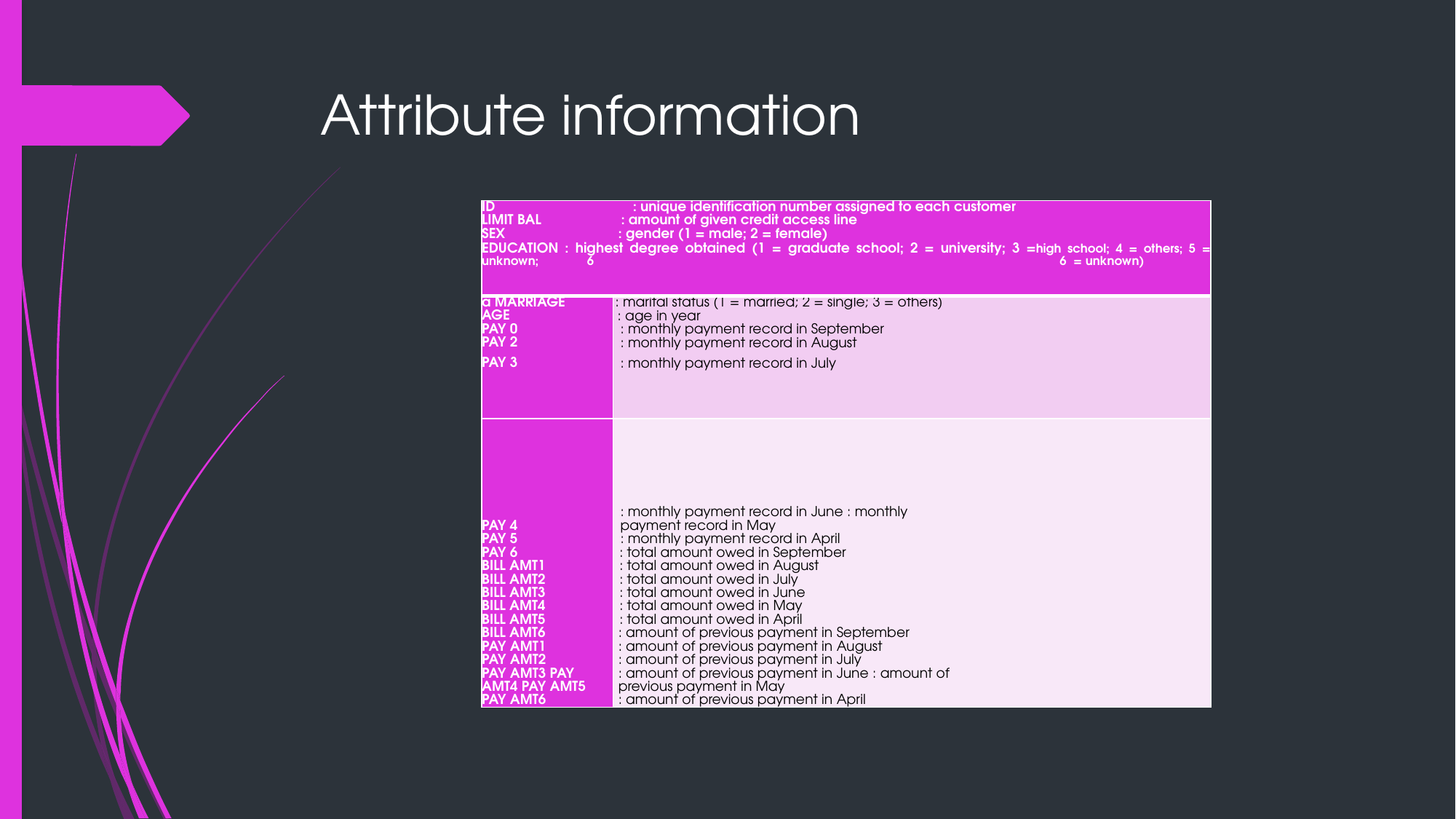

# Attribute information
| ID : unique identification number assigned to each customer LIMIT BAL : amount of given credit access line SEX : gender (1 = male; 2 = female) EDUCATION : highest degree obtained (1 = graduate school; 2 = university; 3 =high school; 4 = others; 5 = unknown; 6 6 = unknown) |  |
| --- | --- |
| a MARRIAGE AGE PAY 0 PAY 2 PAY 3 | : marital status (1 = married; 2 = single; 3 = others) : age in year : monthly payment record in September : monthly payment record in August : monthly payment record in July |
| PAY 4 PAY 5 PAY 6 BILL AMT1 BILL AMT2 BILL AMT3 BILL AMT4 BILL AMT5 BILL AMT6 PAY AMT1 PAY AMT2 PAY AMT3 PAY AMT4 PAY AMT5 PAY AMT6 | : monthly payment record in June : monthly payment record in May : monthly payment record in April : total amount owed in September : total amount owed in August : total amount owed in July : total amount owed in June : total amount owed in May : total amount owed in April : amount of previous payment in September : amount of previous payment in August : amount of previous payment in July : amount of previous payment in June : amount of previous payment in May : amount of previous payment in April |